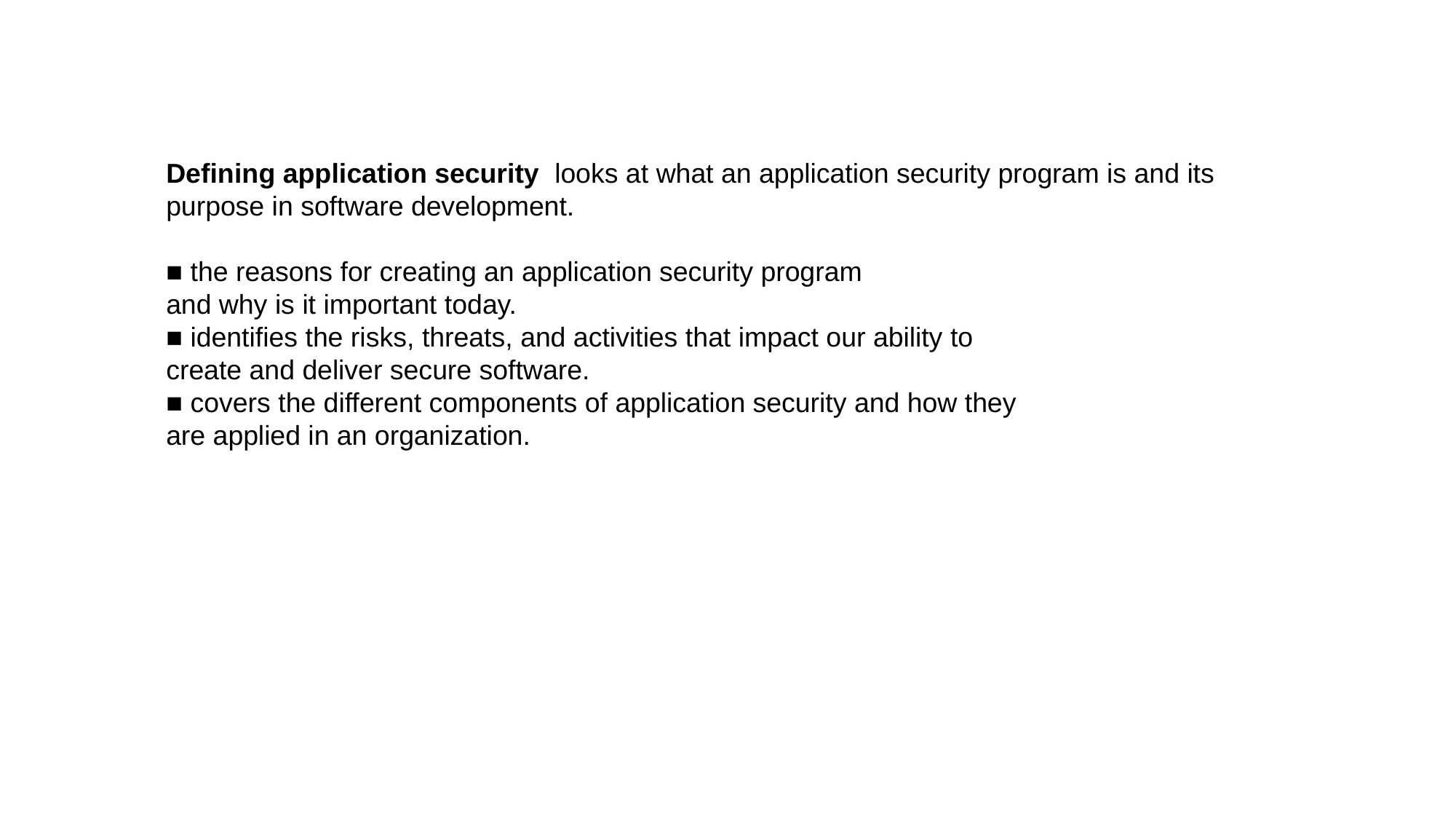

Defining application security  looks at what an application security program is and its purpose in software development.

■ the reasons for creating an application security program
and why is it important today.
■ identifies the risks, threats, and activities that impact our ability to
create and deliver secure software.
■ covers the different components of application security and how they
are applied in an organization.